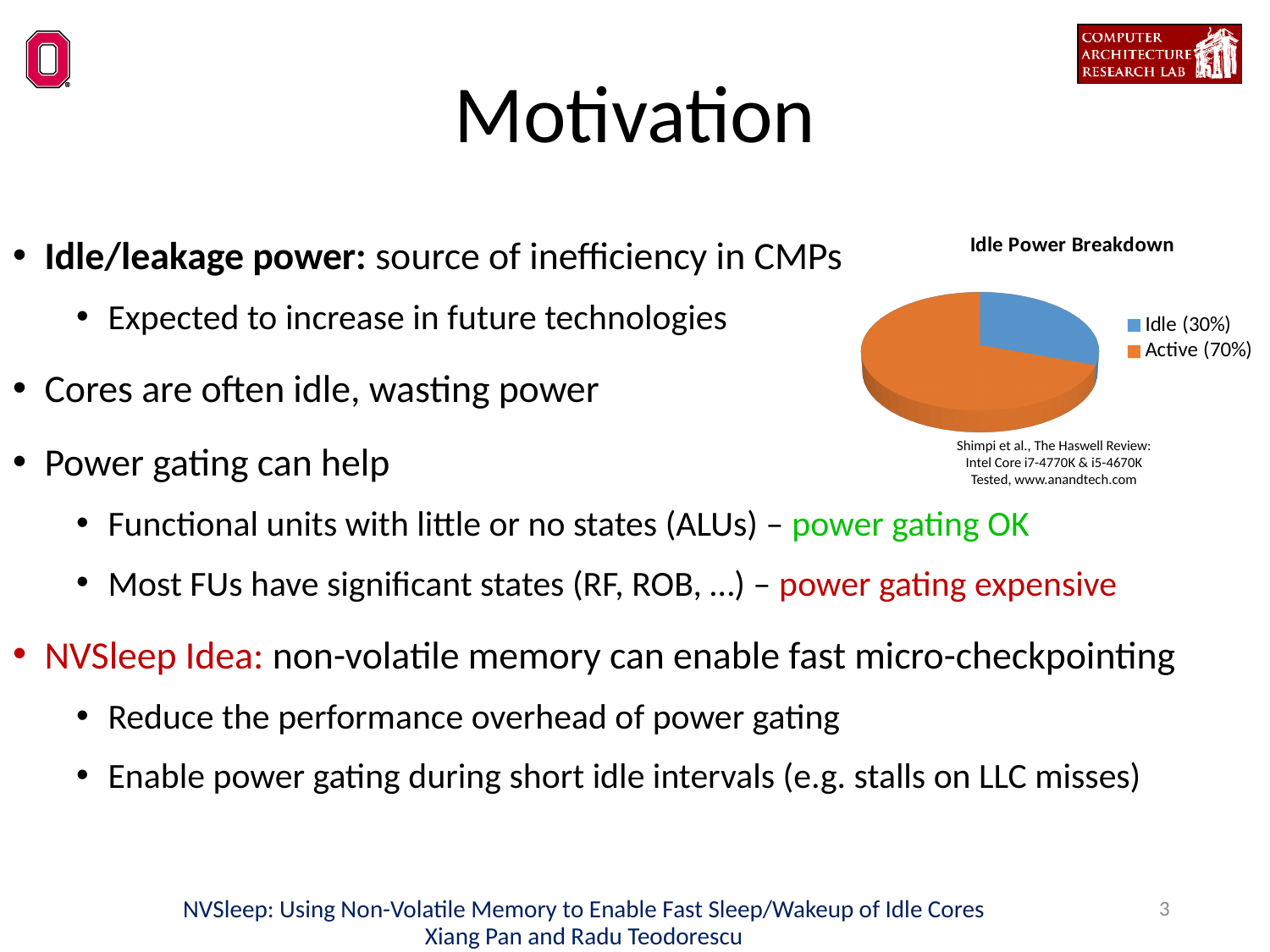

Motivation

[unsupported chart]

Idle/leakage power: source of inefficiency in CMPs
Expected to increase in future technologies
Cores are often idle, wasting power
Power gating can help
Functional units with little or no states (ALUs) – power gating OK
Most FUs have significant states (RF, ROB, …) – power gating expensive
NVSleep Idea: non-volatile memory can enable fast micro-checkpointing
Reduce the performance overhead of power gating
Enable power gating during short idle intervals (e.g. stalls on LLC misses)
Shimpi et al., The Haswell Review: Intel Core i7-4770K & i5-4670K Tested, www.anandtech.com
3
NVSleep: Using Non-Volatile Memory to Enable Fast Sleep/Wakeup of Idle Cores
Xiang Pan and Radu Teodorescu